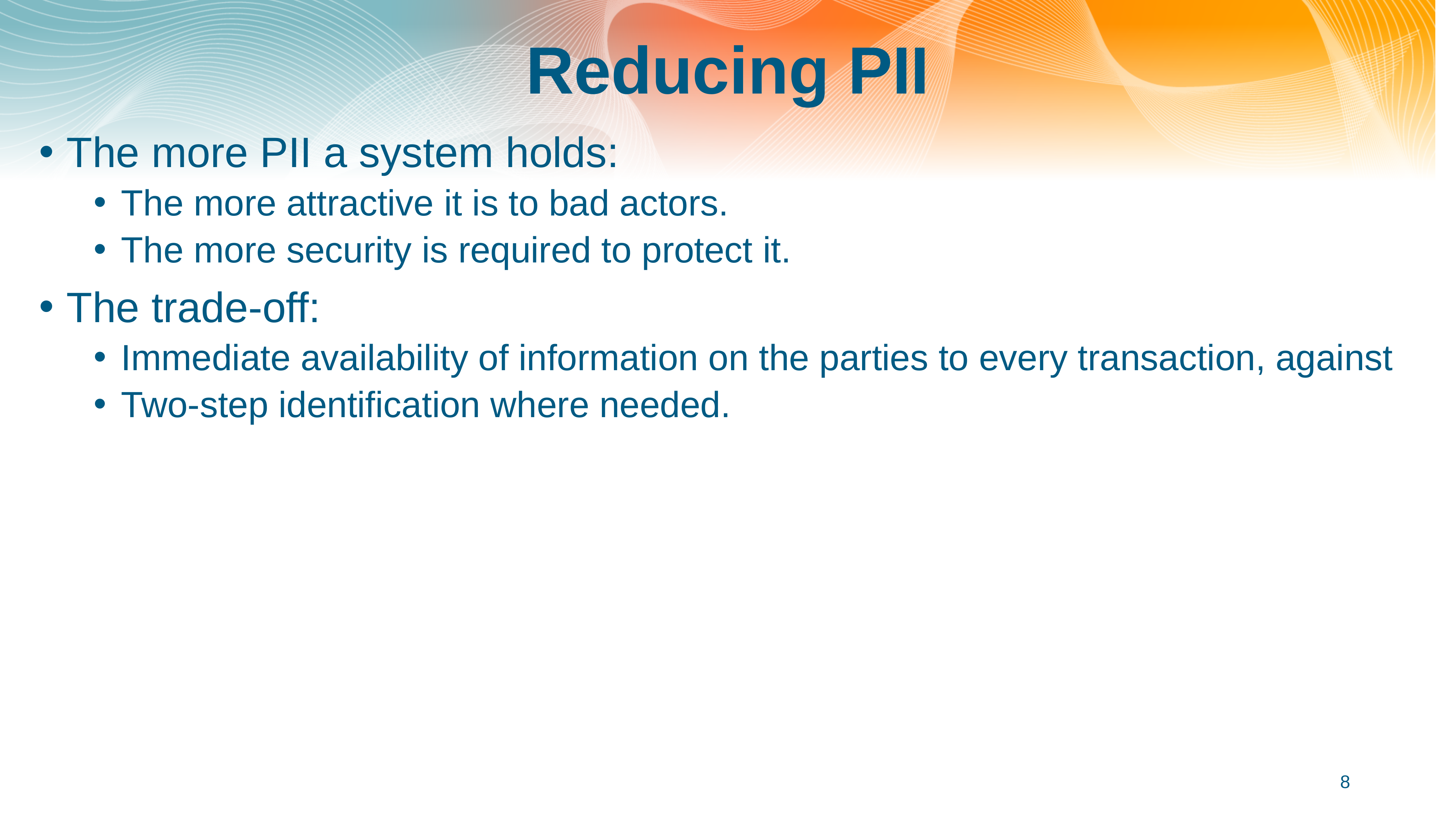

# Reducing PII
The more PII a system holds:
The more attractive it is to bad actors.
The more security is required to protect it.
The trade-off:
Immediate availability of information on the parties to every transaction, against
Two-step identification where needed.

8